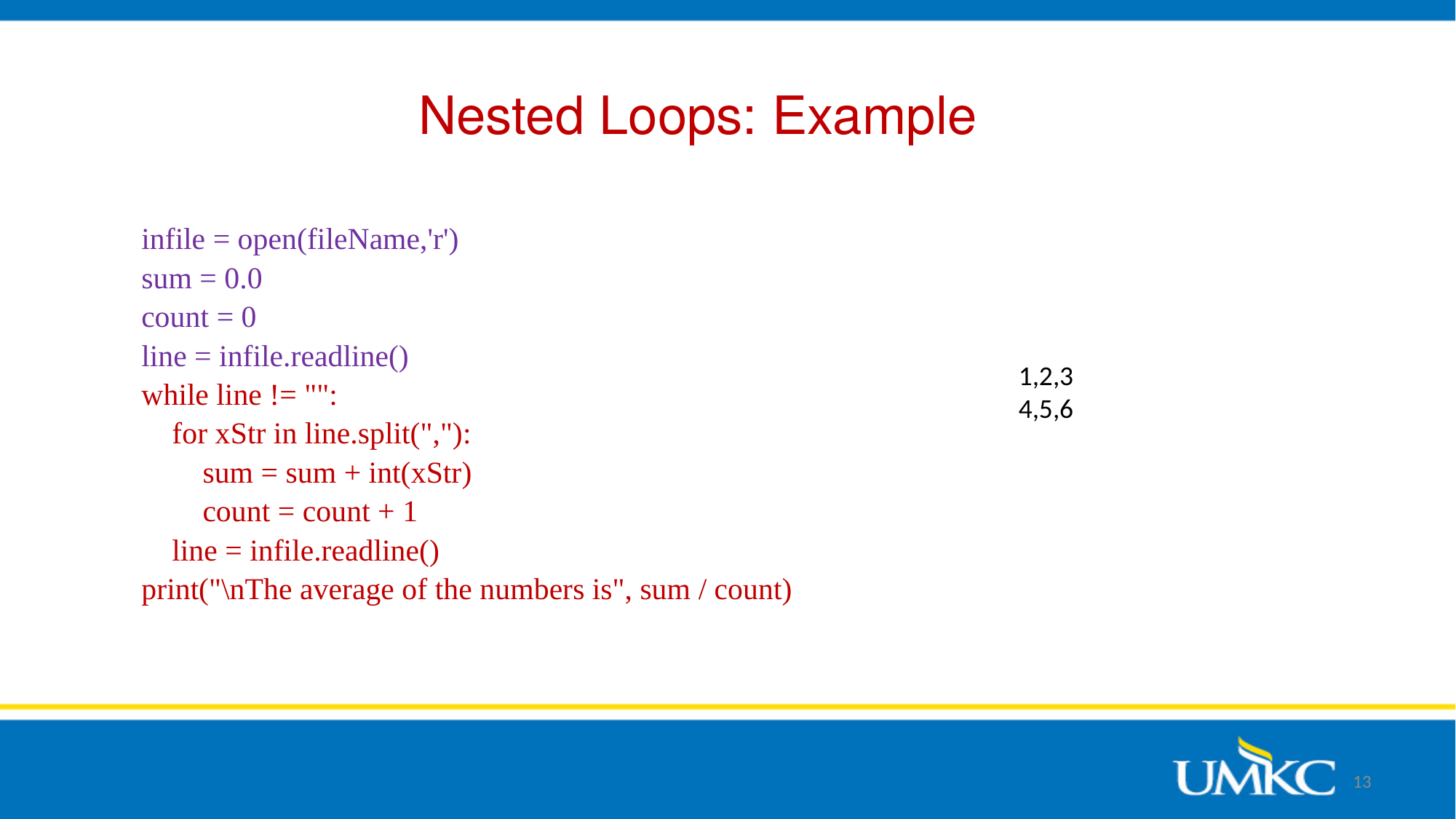

# Nested Loops: Example
    infile = open(fileName,'r')
    sum = 0.0
    count = 0
    line = infile.readline()
    while line != "":
        for xStr in line.split(","):
            sum = sum + int(xStr)
            count = count + 1
        line = infile.readline()
    print("\nThe average of the numbers is", sum / count)

1,2,3
4,5,6
13